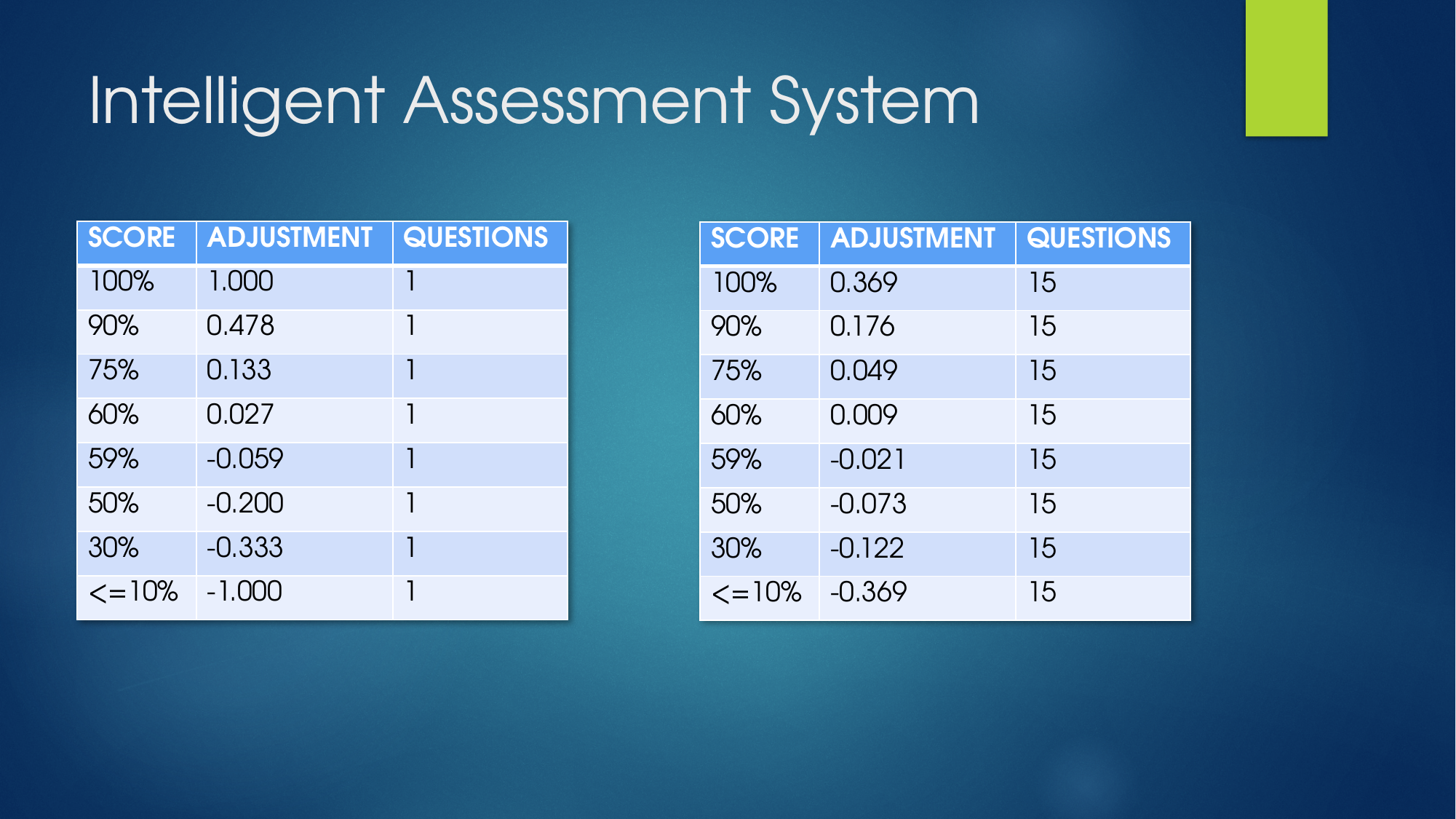

# Intelligent Assessment System
| SCORE | ADJUSTMENT | QUESTIONS |
| --- | --- | --- |
| 100% | 1.000 | 1 |
| 90% | 0.478 | 1 |
| 75% | 0.133 | 1 |
| 60% | 0.027 | 1 |
| 59% | -0.059 | 1 |
| 50% | -0.200 | 1 |
| 30% | -0.333 | 1 |
| <=10% | -1.000 | 1 |
| SCORE | ADJUSTMENT | QUESTIONS |
| --- | --- | --- |
| 100% | 0.369 | 15 |
| 90% | 0.176 | 15 |
| 75% | 0.049 | 15 |
| 60% | 0.009 | 15 |
| 59% | -0.021 | 15 |
| 50% | -0.073 | 15 |
| 30% | -0.122 | 15 |
| <=10% | -0.369 | 15 |